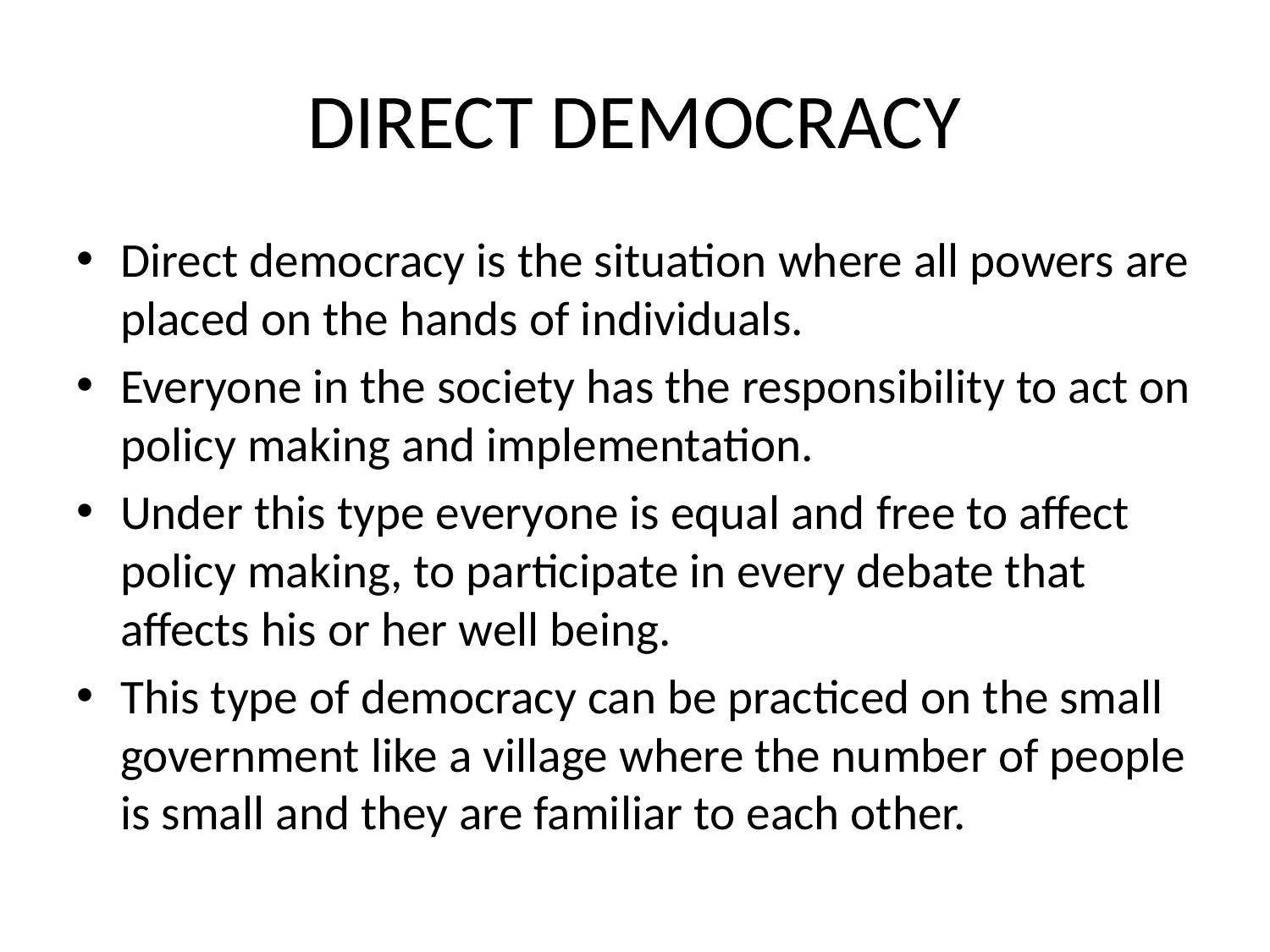

# DIRECT DEMOCRACY
Direct democracy is the situation where all powers are placed on the hands of individuals.
Everyone in the society has the responsibility to act on policy making and implementation.
Under this type everyone is equal and free to affect policy making, to participate in every debate that affects his or her well being.
This type of democracy can be practiced on the small government like a village where the number of people is small and they are familiar to each other.